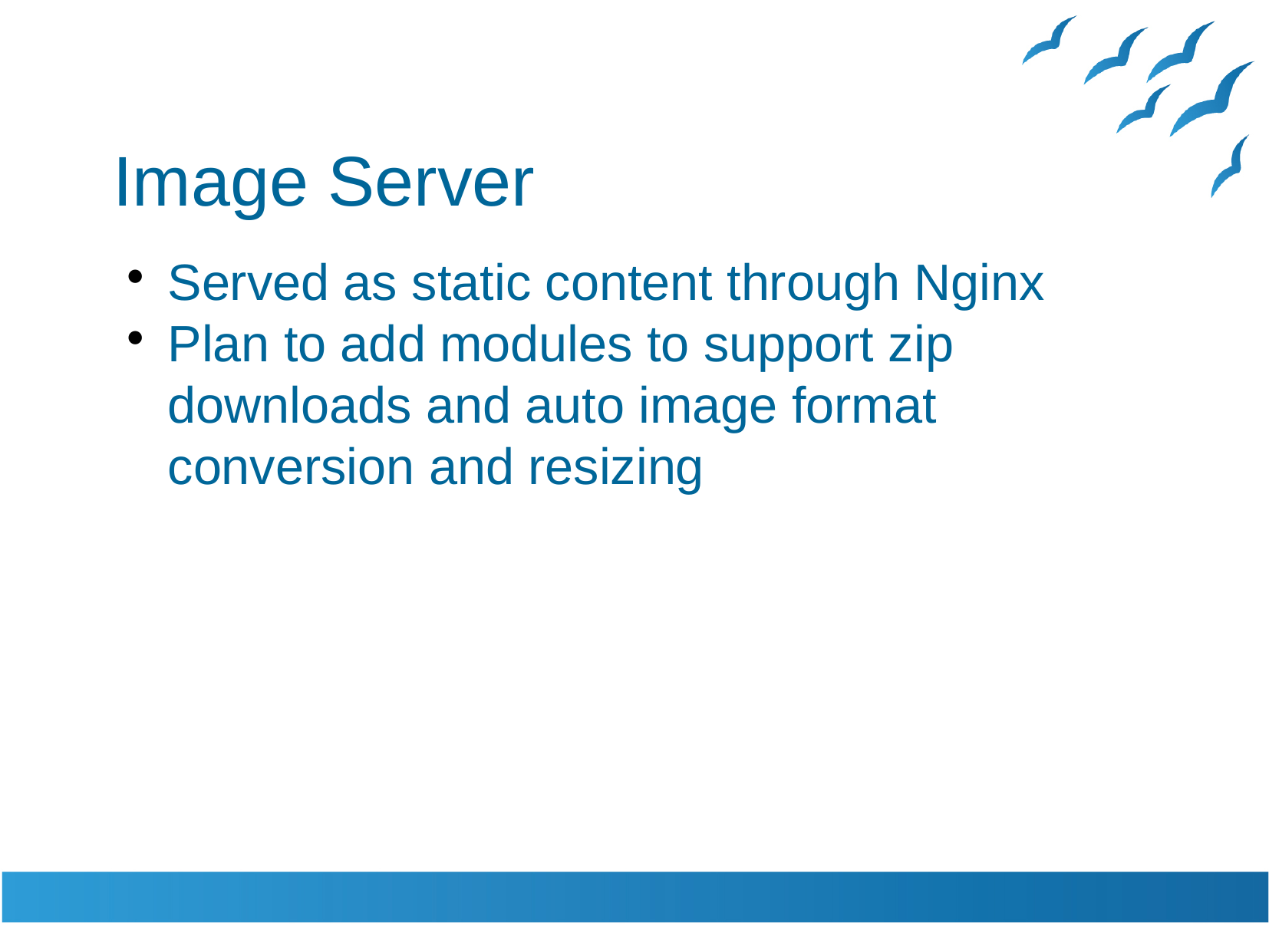

Image Server
Served as static content through Nginx
Plan to add modules to support zip downloads and auto image format conversion and resizing